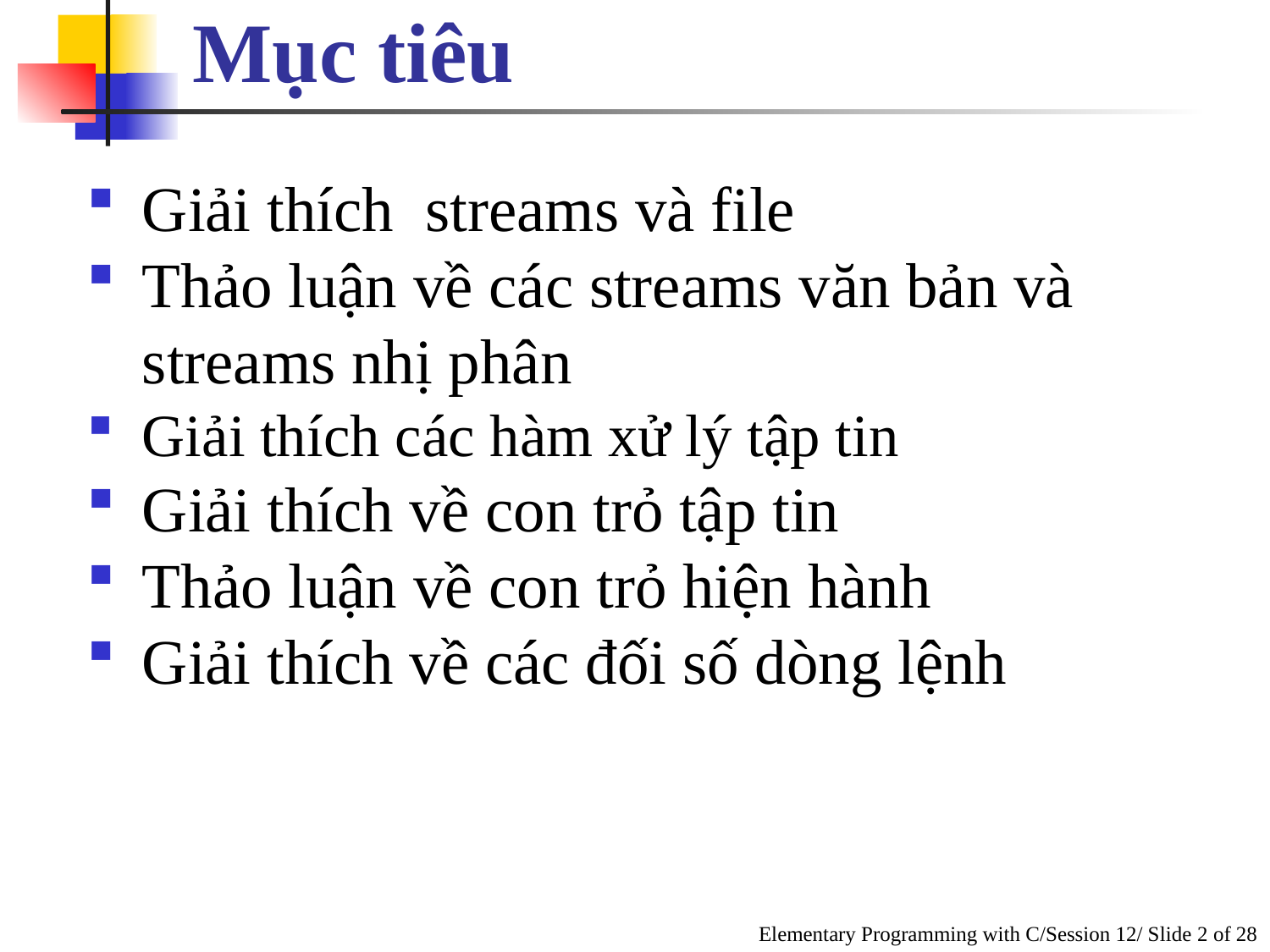

Mục tiêu
Giải thích  streams và file
Thảo luận về các streams văn bản và streams nhị phân
Giải thích các hàm xử lý tập tin
Giải thích về con trỏ tập tin
Thảo luận về con trỏ hiện hành
Giải thích về các đối số dòng lệnh
Elementary Programming with C/Session 12/ Slide 2 of 28